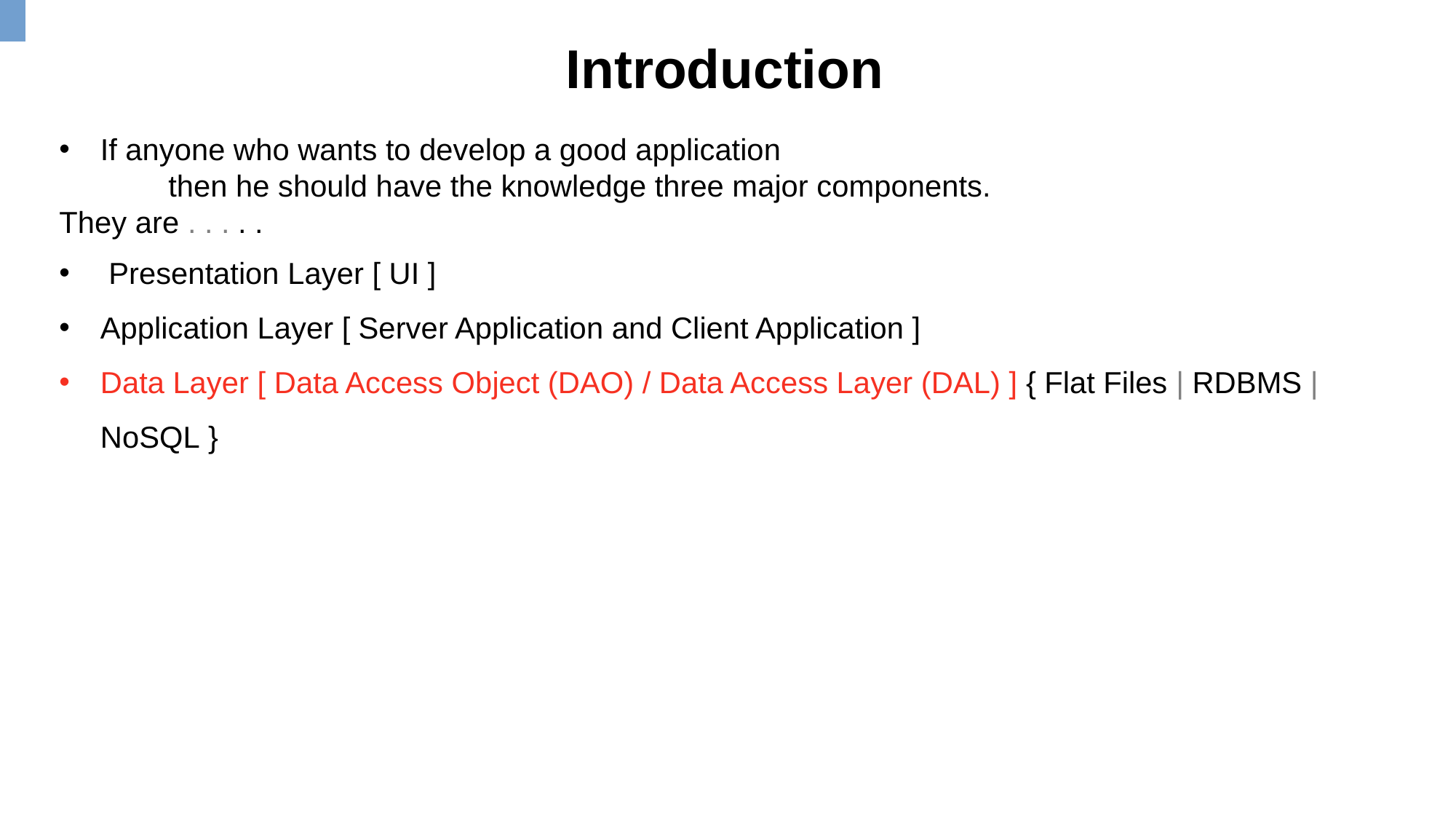

Introduction
If anyone who wants to develop a good application
	then he should have the knowledge three major components.
They are . . . . .

 Presentation Layer [ UI ]
Application Layer [ Server Application and Client Application ]
Data Layer [ Data Access Object (DAO) / Data Access Layer (DAL) ] { Flat Files | RDBMS | NoSQL }